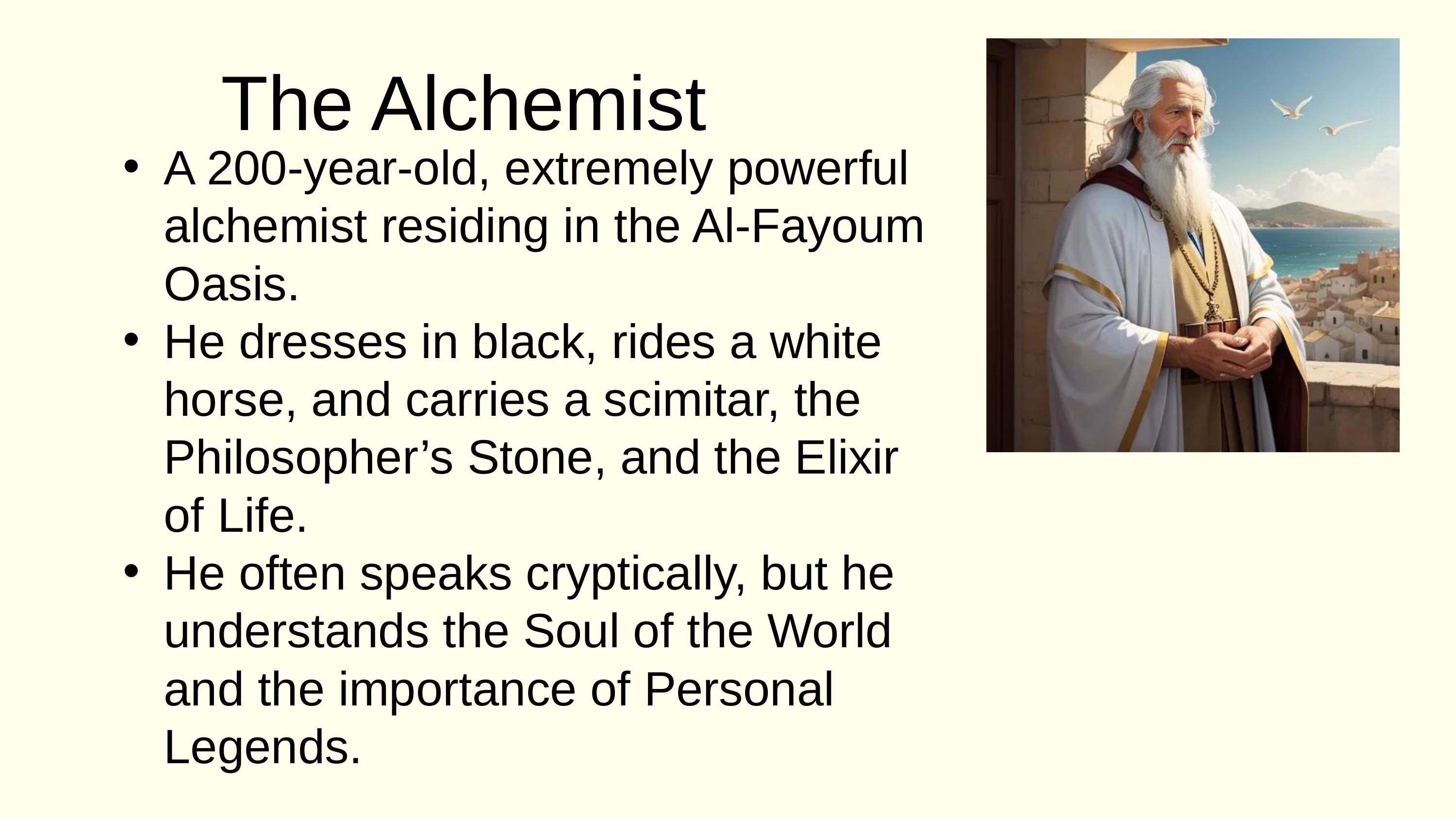

The Alchemist
A 200-year-old, extremely powerful alchemist residing in the Al-Fayoum Oasis.
He dresses in black, rides a white horse, and carries a scimitar, the Philosopher’s Stone, and the Elixir of Life.
He often speaks cryptically, but he understands the Soul of the World and the importance of Personal Legends.